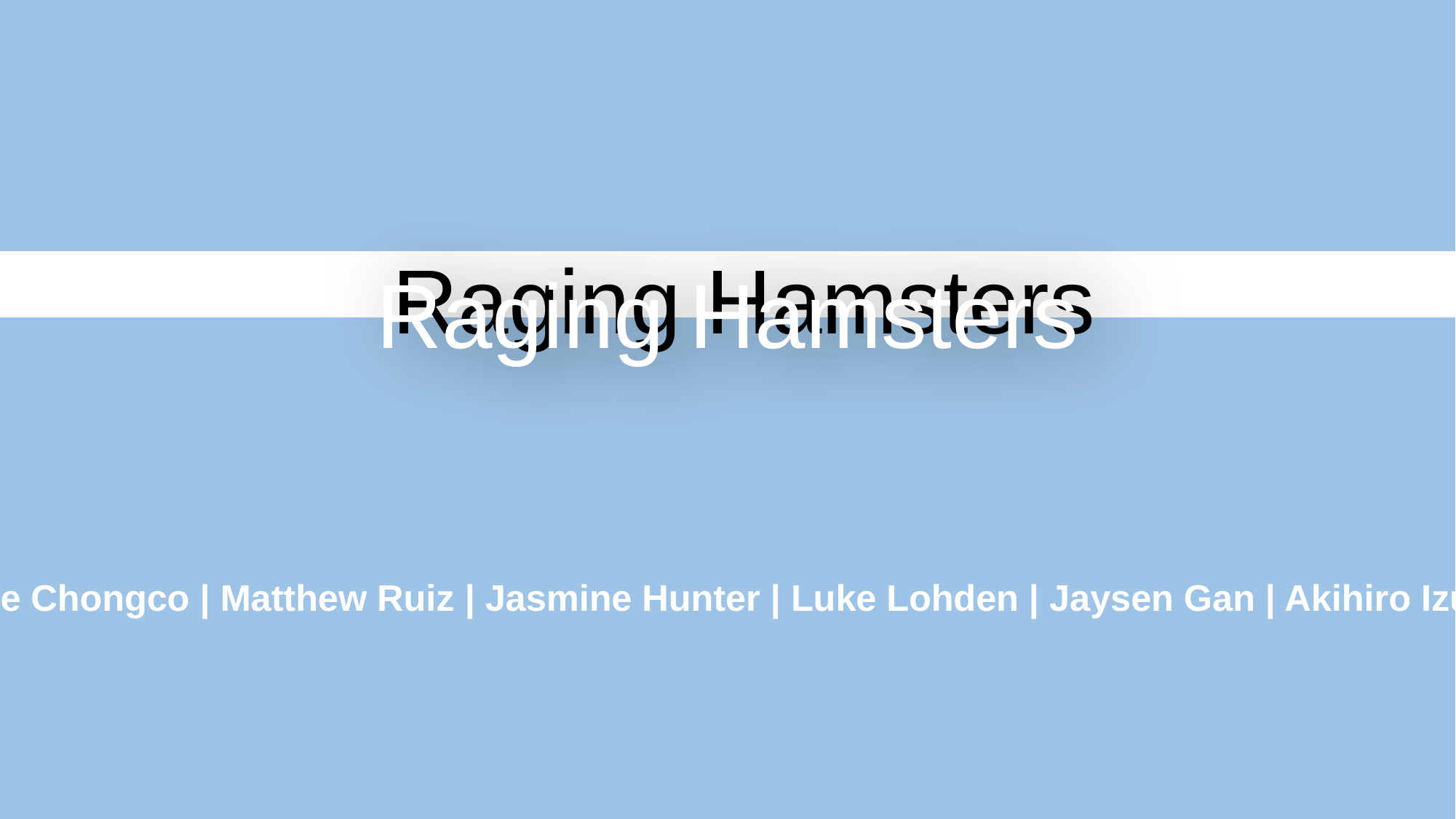

# Raging Hamsters

Raging Hamsters
Arielle Chongco | Matthew Ruiz | Jasmine Hunter | Luke Lohden | Jaysen Gan | Akihiro Izumi